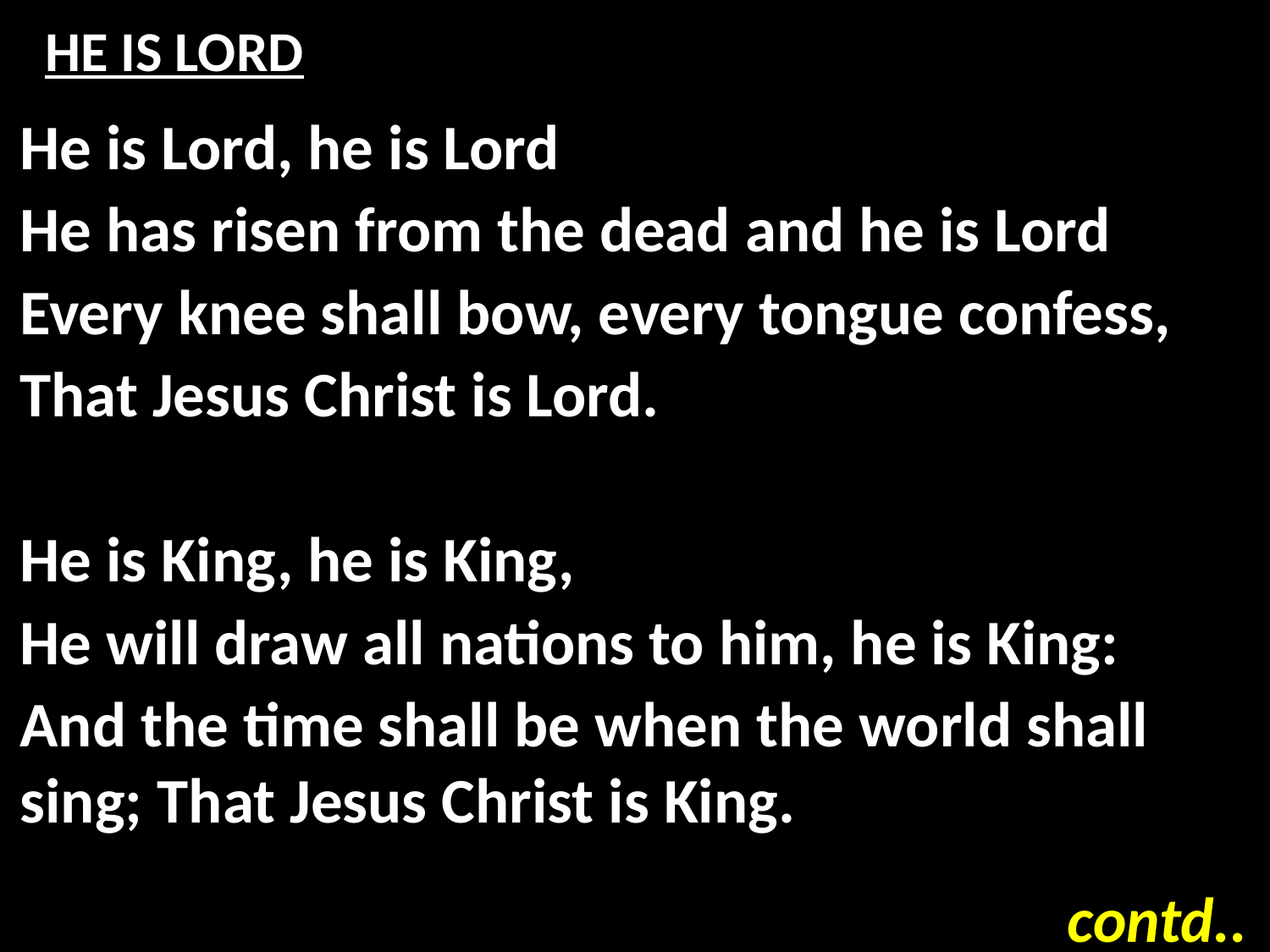

# HE IS LORD
He is Lord, he is Lord
He has risen from the dead and he is Lord
Every knee shall bow, every tongue confess,
That Jesus Christ is Lord.

He is King, he is King,
He will draw all nations to him, he is King:
And the time shall be when the world shall sing; That Jesus Christ is King.
contd..